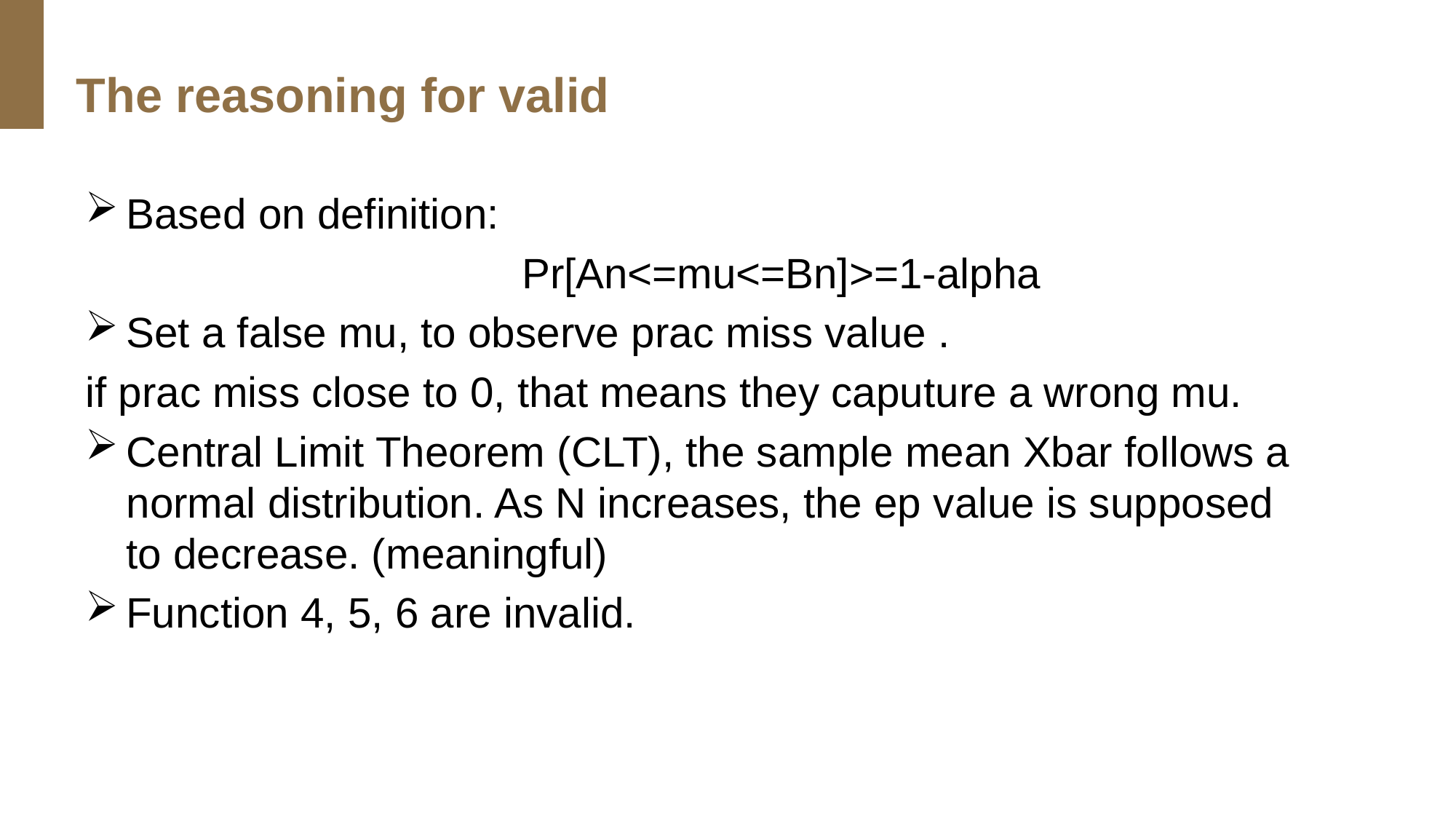

The reasoning for valid
Based on definition:
				Pr[An<=mu<=Bn]>=1-alpha
Set a false mu, to observe prac miss value .
if prac miss close to 0, that means they caputure a wrong mu.
Central Limit Theorem (CLT), the sample mean Xbar follows a normal distribution. As N increases, the ep value is supposed to decrease. (meaningful)
Function 4, 5, 6 are invalid.